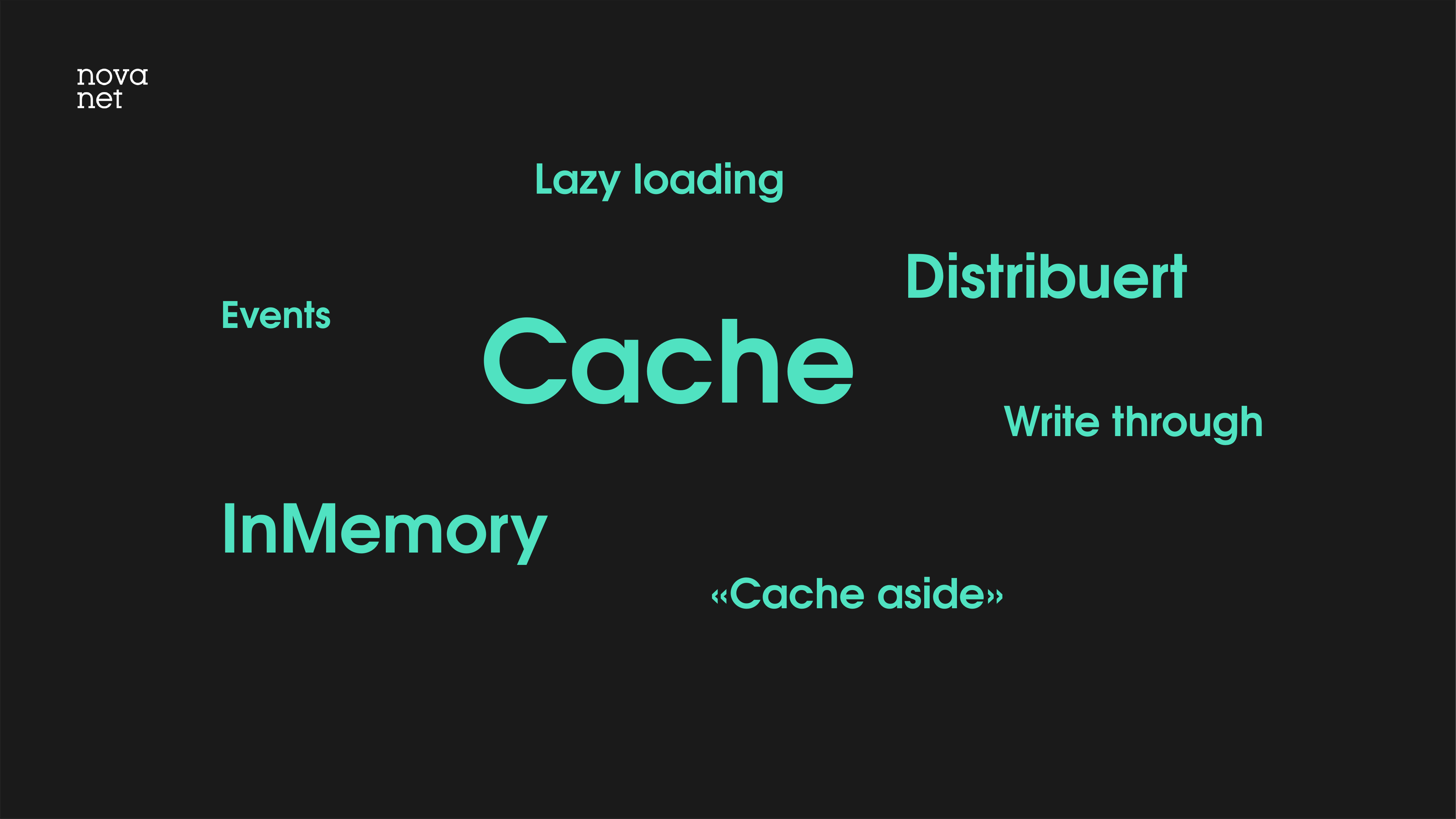

Lazy loading
Distribuert

# Cache
Events
Write through
InMemory
«Cache aside»